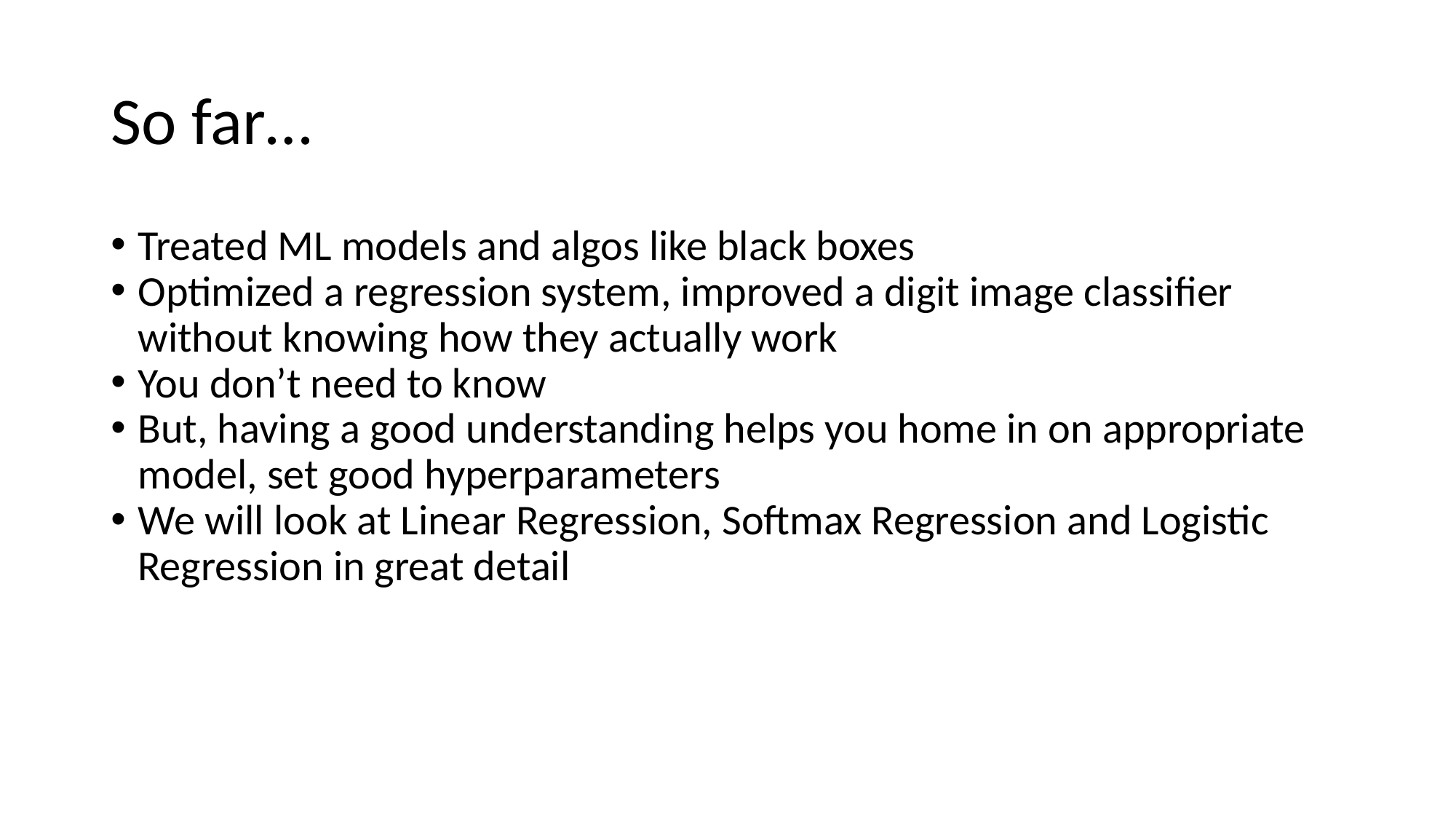

So far…
Treated ML models and algos like black boxes
Optimized a regression system, improved a digit image classifier without knowing how they actually work
You don’t need to know
But, having a good understanding helps you home in on appropriate model, set good hyperparameters
We will look at Linear Regression, Softmax Regression and Logistic Regression in great detail